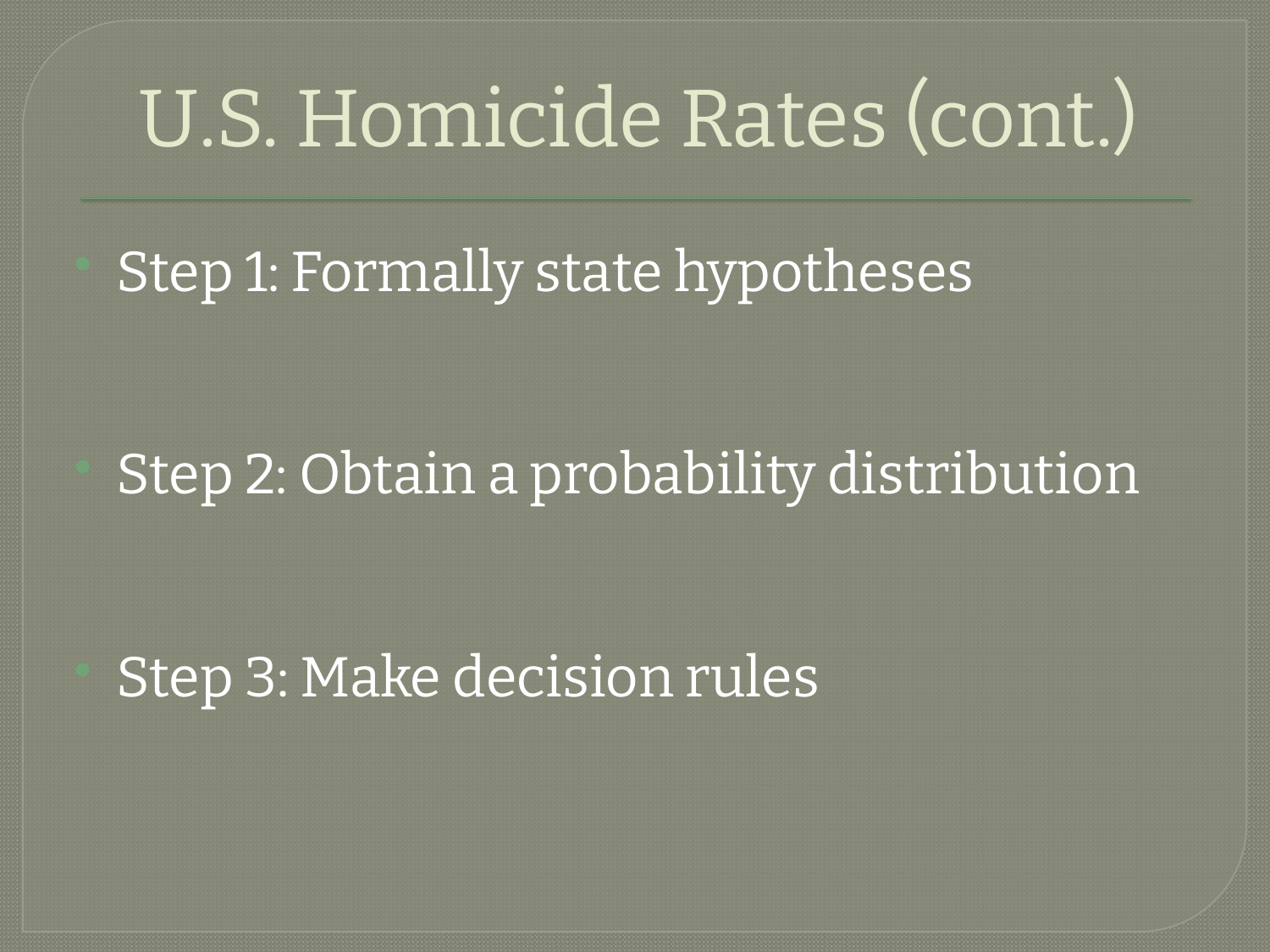

# U.S. Homicide Rates (cont.)
Step 1: Formally state hypotheses

Step 2: Obtain a probability distribution

Step 3: Make decision rules